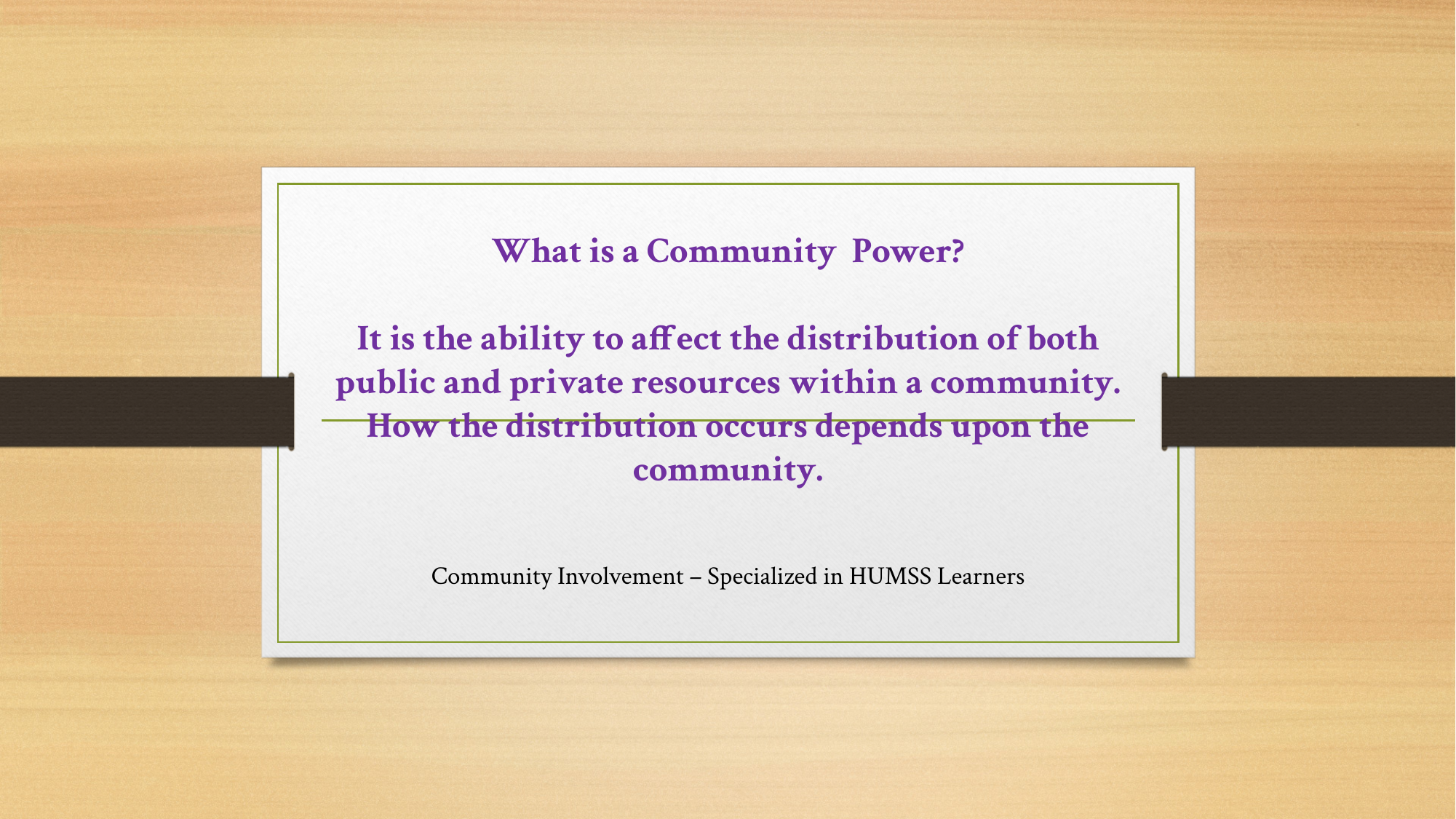

# What is a Community  Power? It is the ability to affect the distribution of both public and private resources within a community. How the distribution occurs depends upon the community.
Community Involvement – Specialized in HUMSS Learners